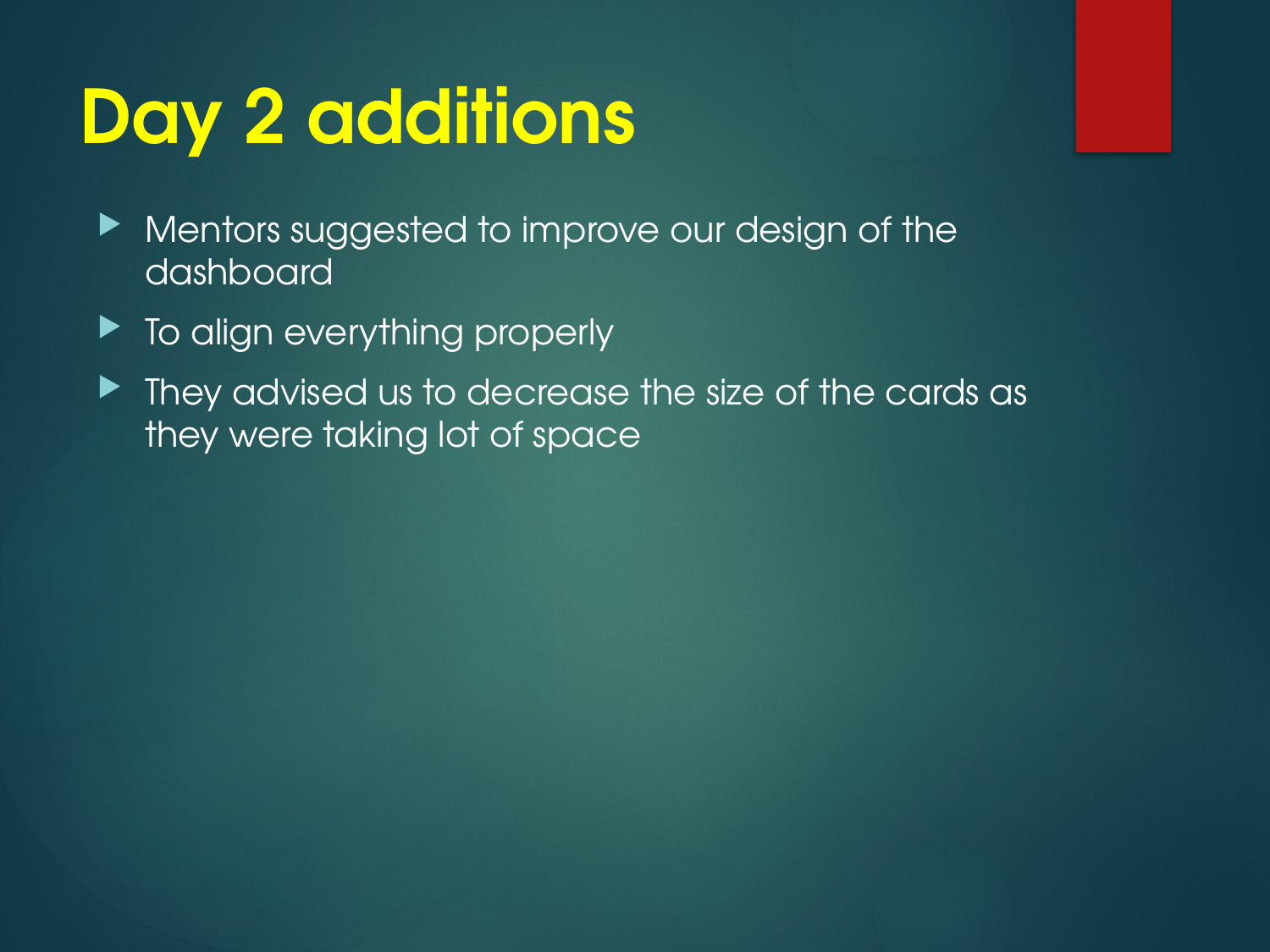

# Day 2 additions
Mentors suggested to improve our design of the dashboard
To align everything properly
They advised us to decrease the size of the cards as they were taking lot of space